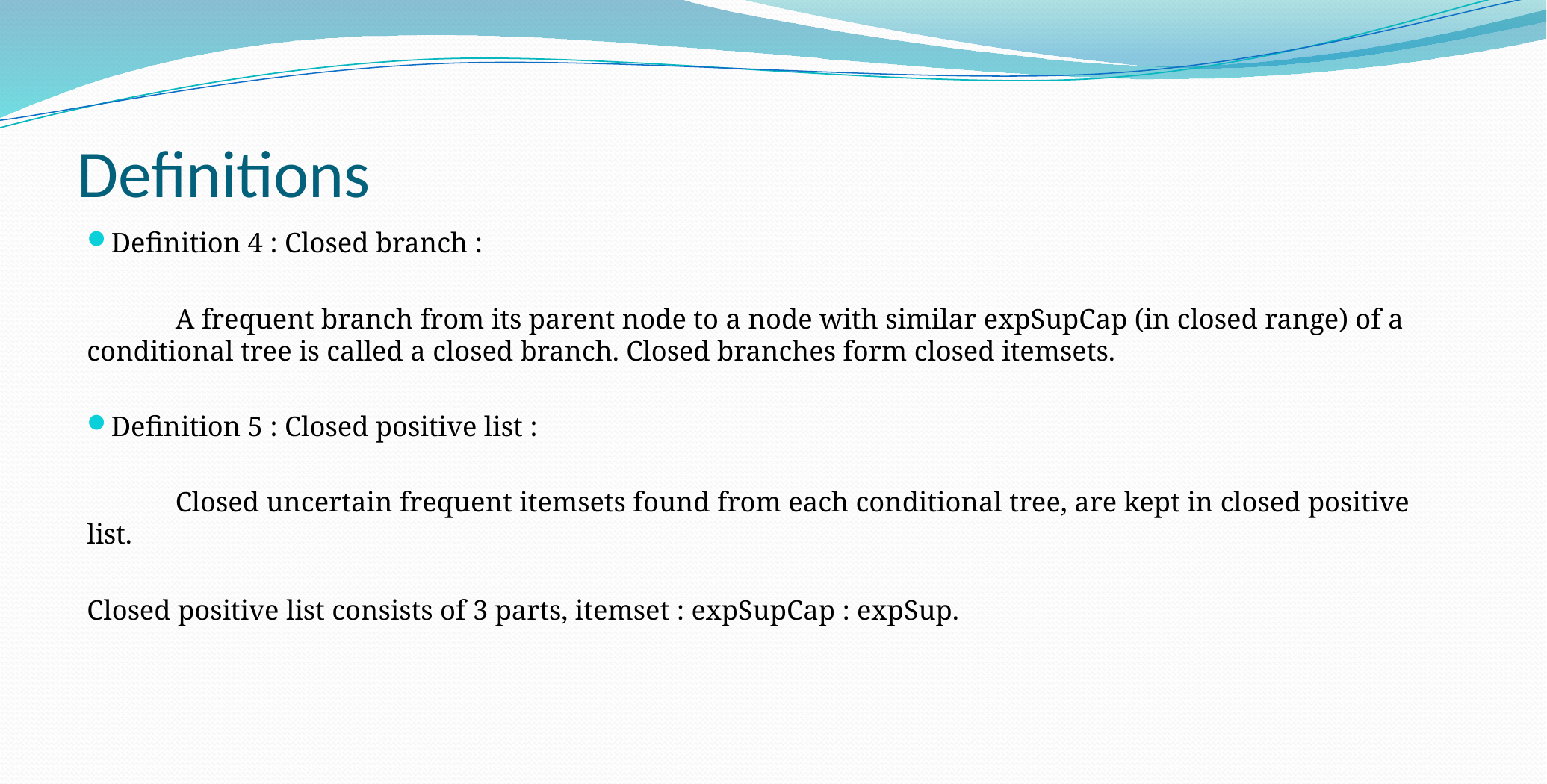

# Definitions
Definition 4 : Closed branch :

	A frequent branch from its parent node to a node with similar expSupCap (in closed range) of a conditional tree is called a closed branch. Closed branches form closed itemsets.

Definition 5 : Closed positive list :

	Closed uncertain frequent itemsets found from each conditional tree, are kept in closed positive list.

Closed positive list consists of 3 parts, itemset : expSupCap : expSup.